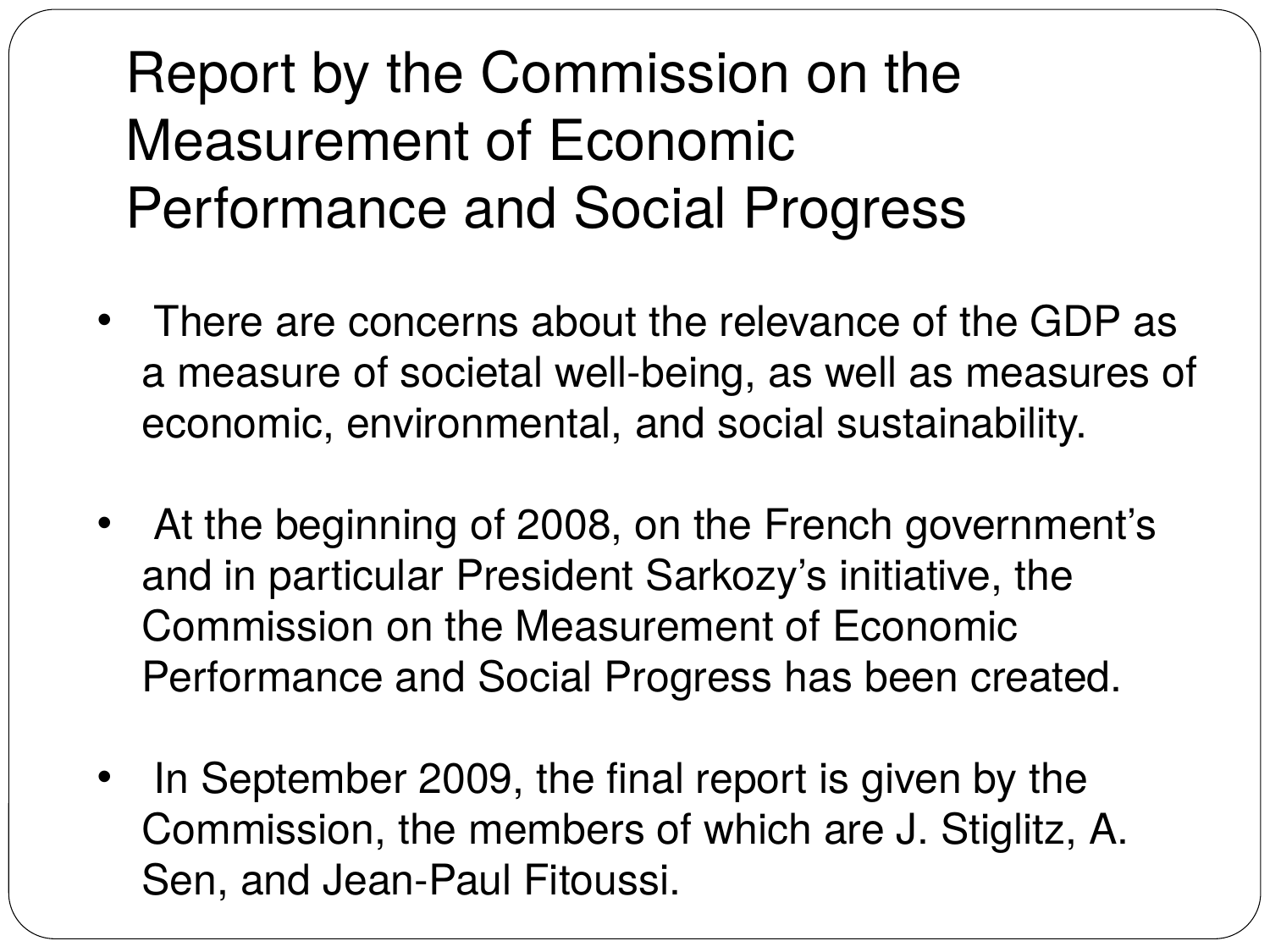

# Report by the Commission on the Measurement of Economic Performance and Social Progress
 There are concerns about the relevance of the GDP as a measure of societal well-being, as well as measures of economic, environmental, and social sustainability.

 At the beginning of 2008, on the French government’s and in particular President Sarkozy’s initiative, the Commission on the Measurement of Economic Performance and Social Progress has been created.

 In September 2009, the final report is given by the Commission, the members of which are J. Stiglitz, A. Sen, and Jean-Paul Fitoussi.